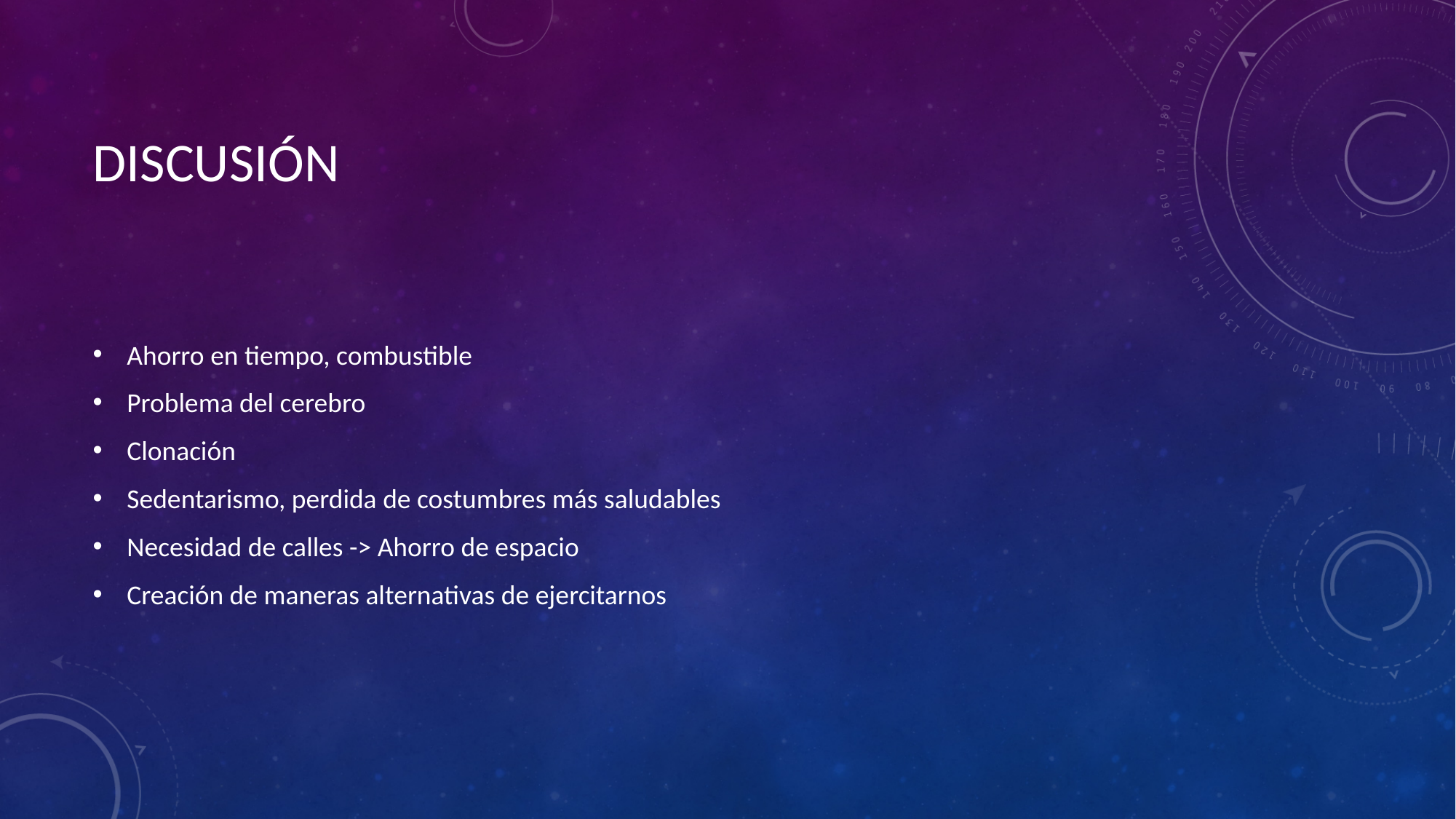

# Discusión
Ahorro en tiempo, combustible
Problema del cerebro
Clonación
Sedentarismo, perdida de costumbres más saludables
Necesidad de calles -> Ahorro de espacio
Creación de maneras alternativas de ejercitarnos